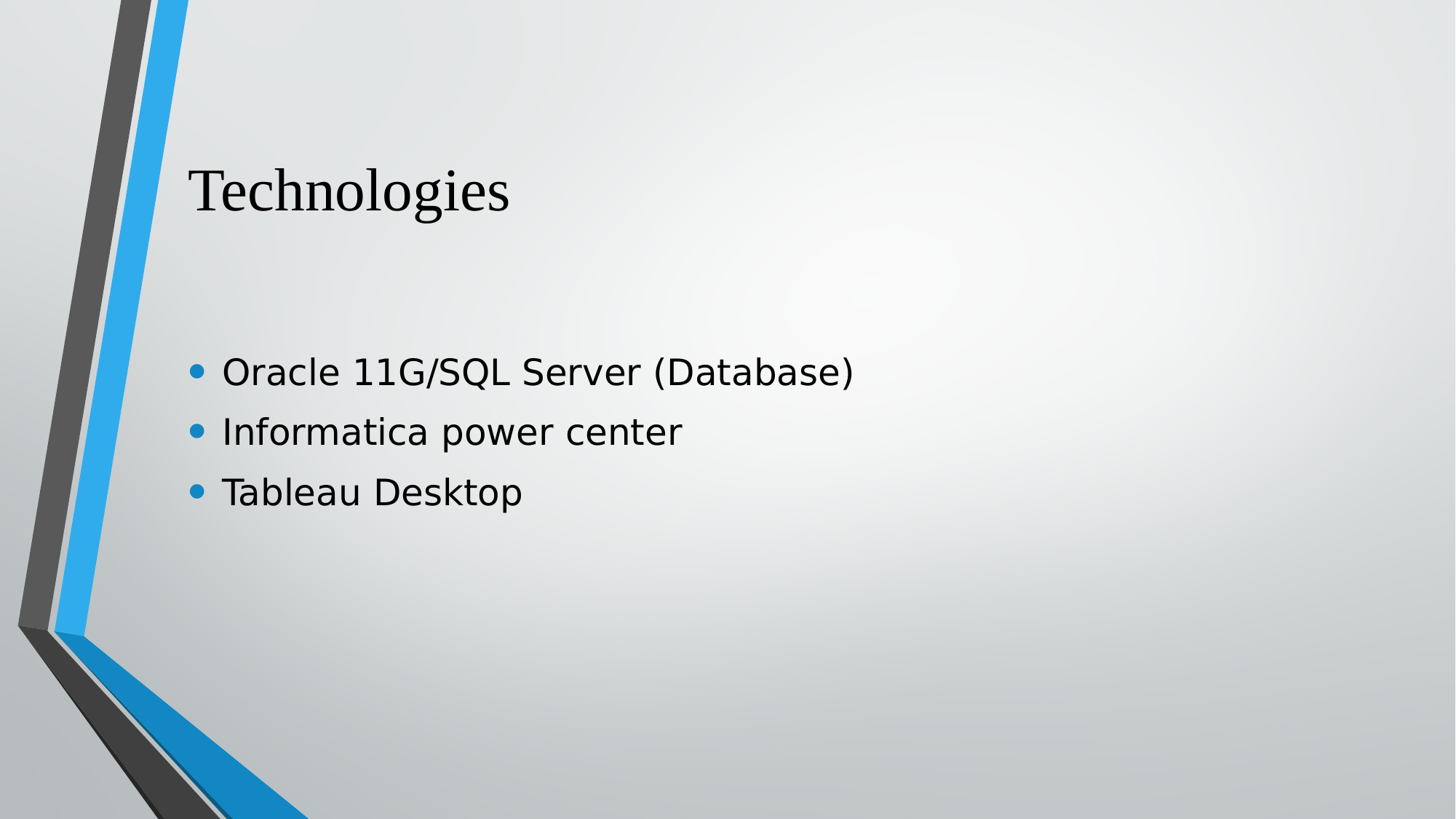

# Technologies
Oracle 11G/SQL Server (Database)
Informatica power center
Tableau Desktop